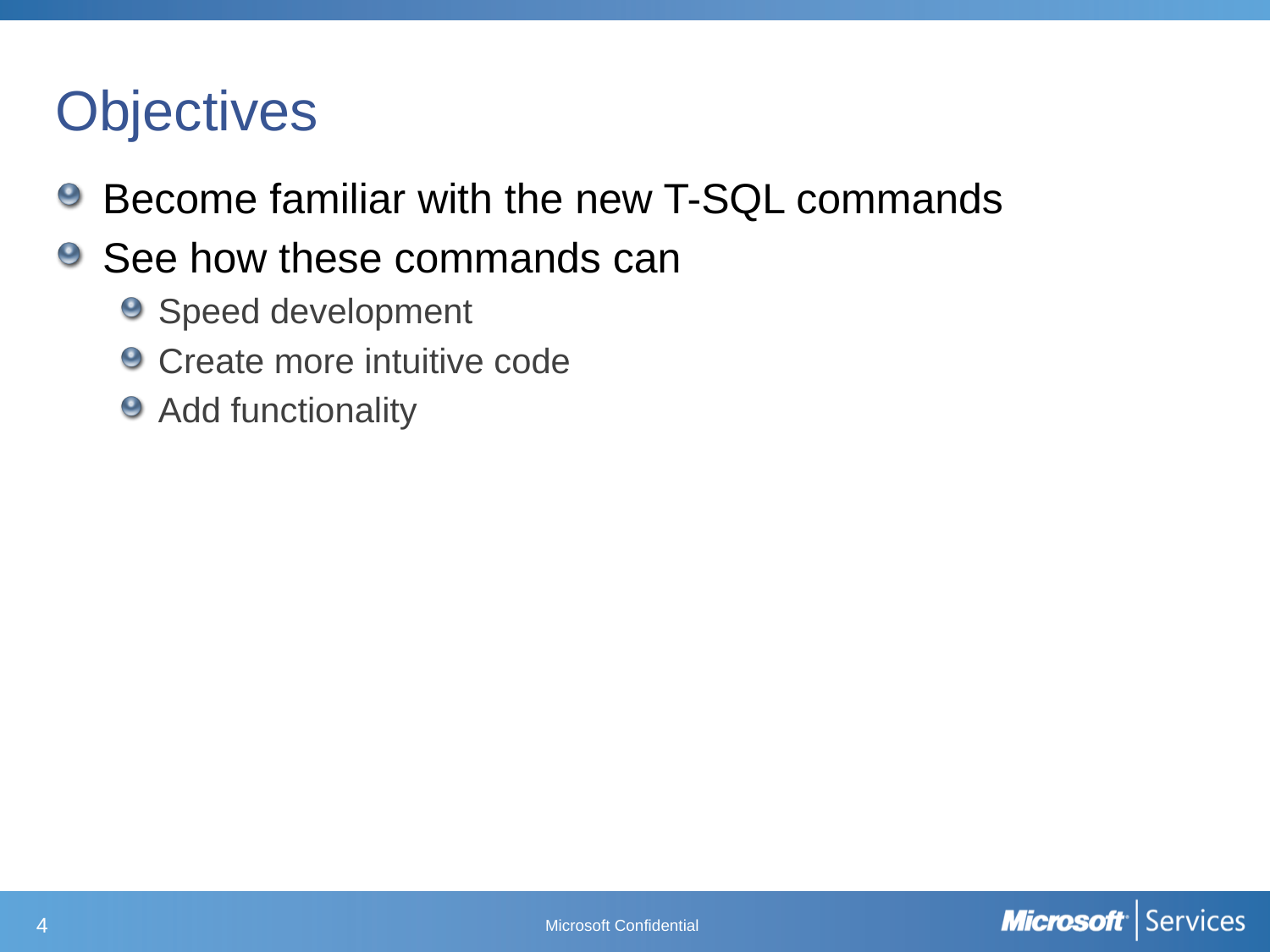

# Objectives
Become familiar with the new T-SQL commands
See how these commands can
Speed development
Create more intuitive code
Add functionality

Microsoft Confidential
4